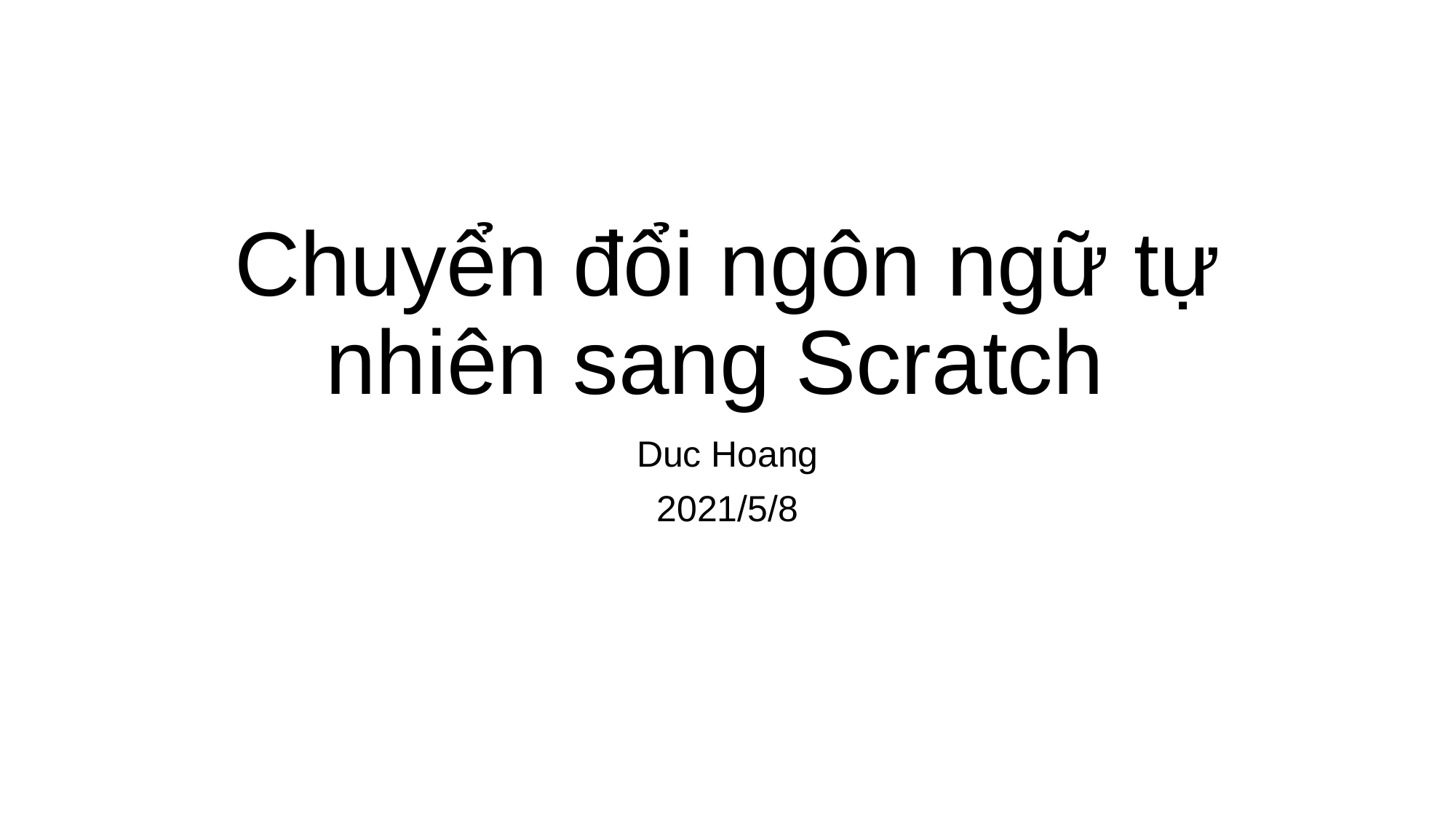

# Chuyển đổi ngôn ngữ tự nhiên sang Scratch
Duc Hoang
2021/5/8